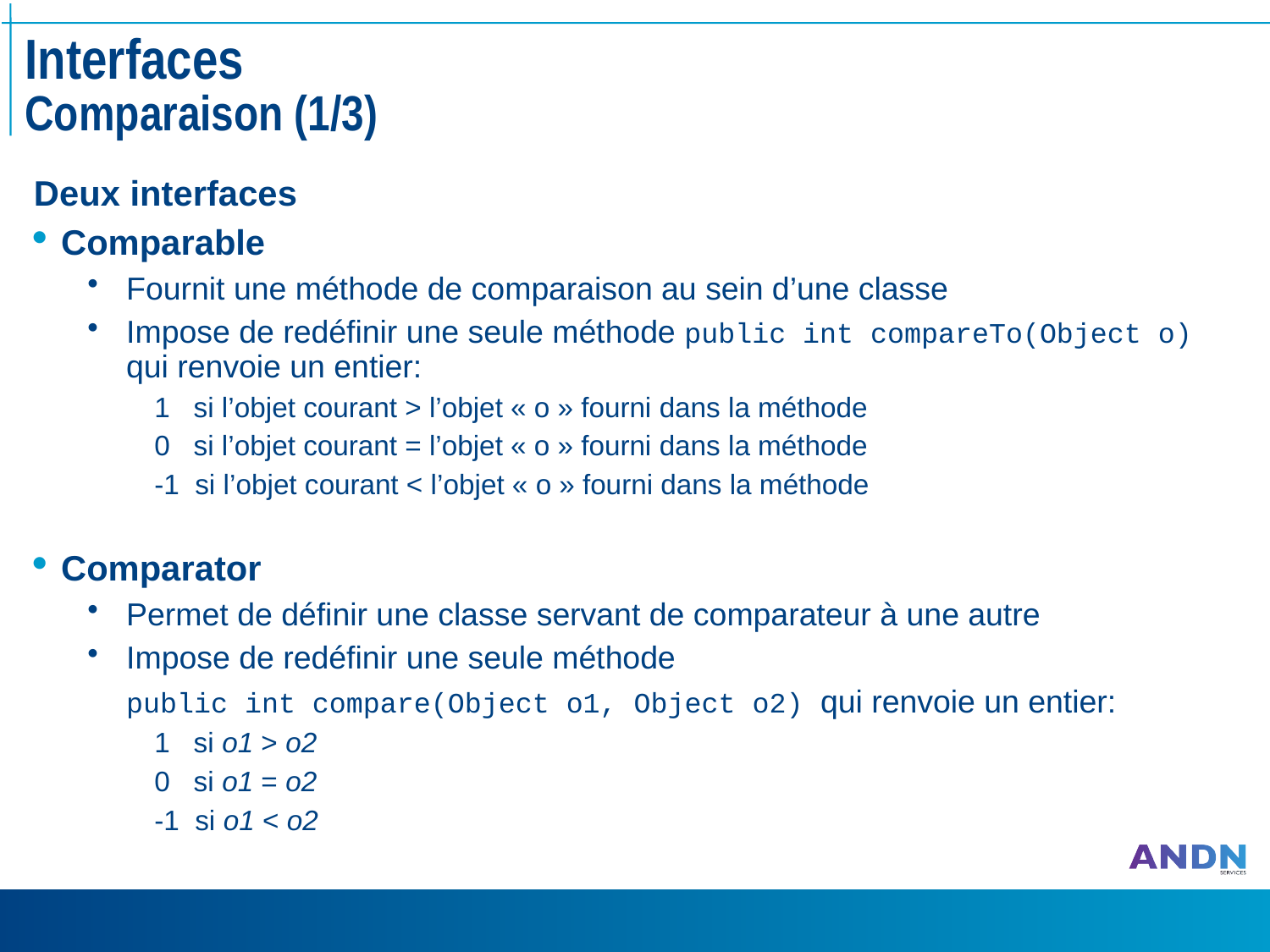

# Interfaces Comparaison (1/3)
Deux interfaces
Comparable
Fournit une méthode de comparaison au sein d’une classe
Impose de redéfinir une seule méthode public int compareTo(Object o) qui renvoie un entier:
1   si l’objet courant > l’objet « o » fourni dans la méthode
0   si l’objet courant = l’objet « o » fourni dans la méthode
-1  si l’objet courant < l’objet « o » fourni dans la méthode

Comparator
Permet de définir une classe servant de comparateur à une autre
Impose de redéfinir une seule méthode
	public int compare(Object o1, Object o2) qui renvoie un entier:
1   si o1 > o2
0   si o1 = o2
-1  si o1 < o2